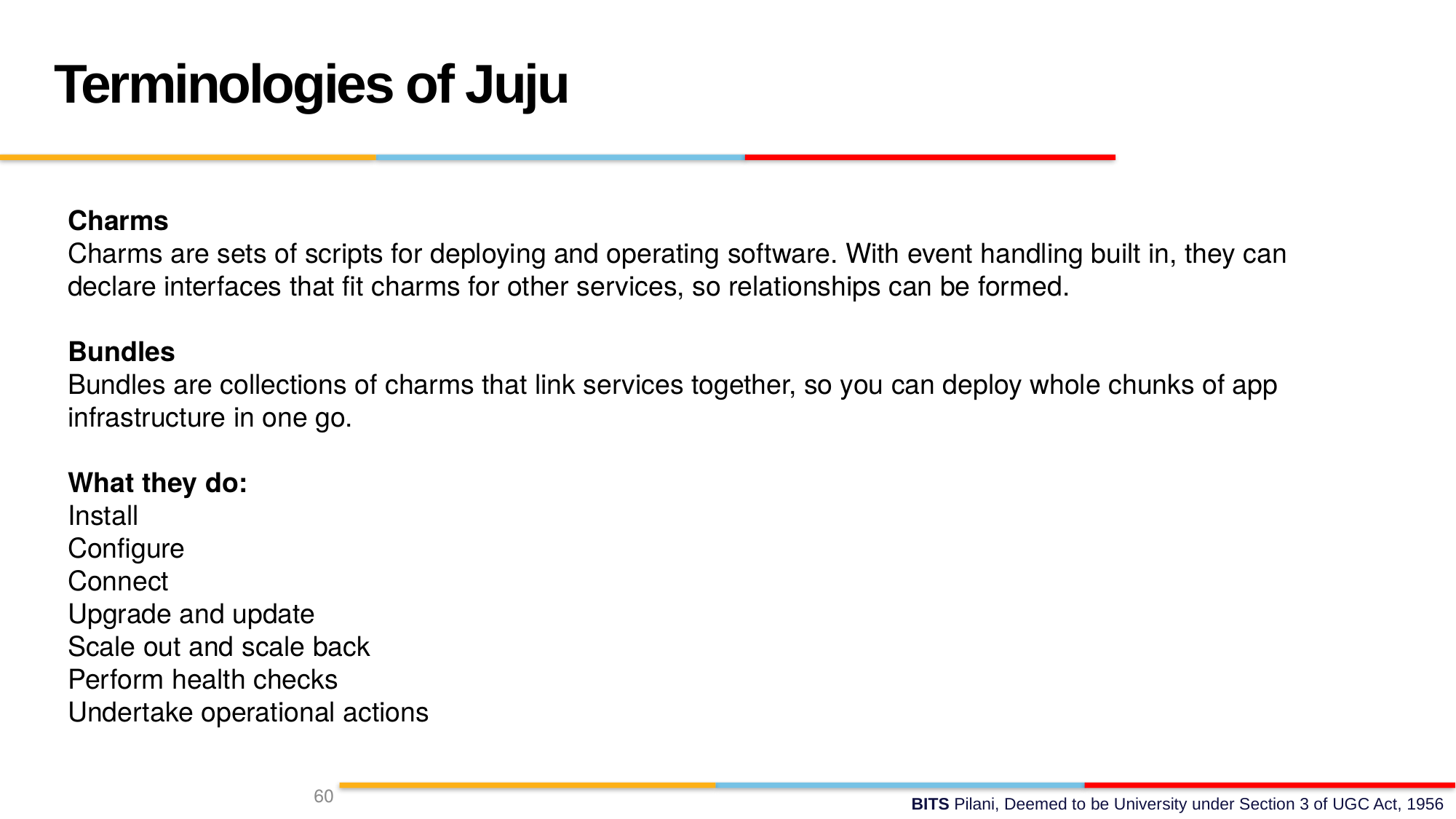

Terminologies of Juju
Charms
Charms are sets of scripts for deploying and operating software. With event handling built in, they can declare interfaces that fit charms for other services, so relationships can be formed.

Bundles
Bundles are collections of charms that link services together, so you can deploy whole chunks of app infrastructure in one go.

What they do:
Install
Configure
Connect
Upgrade and update
Scale out and scale back
Perform health checks
Undertake operational actions

60